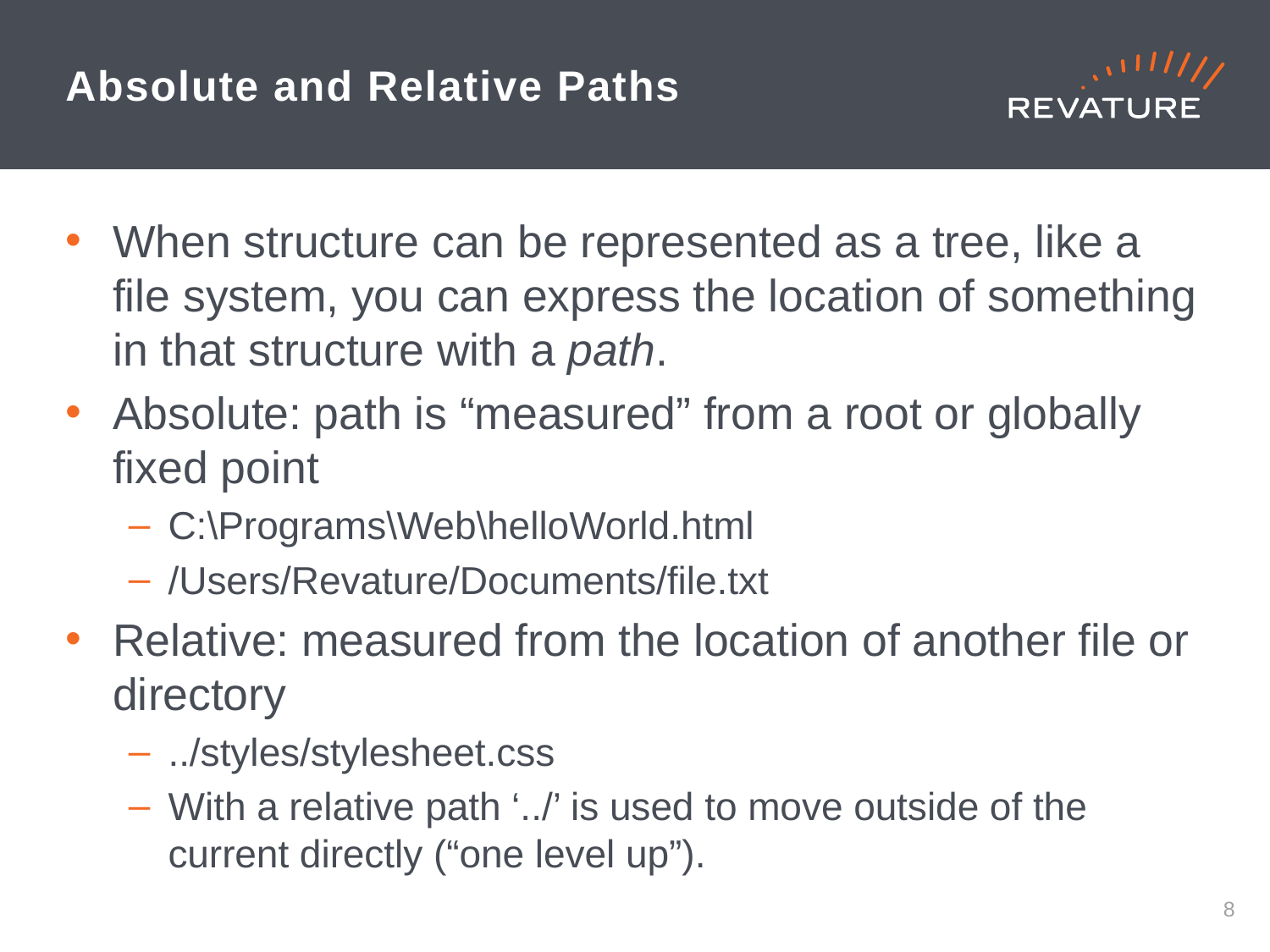

# Absolute and Relative Paths
When structure can be represented as a tree, like a file system, you can express the location of something in that structure with a path.
Absolute: path is “measured” from a root or globally fixed point
C:\Programs\Web\helloWorld.html
/Users/Revature/Documents/file.txt
Relative: measured from the location of another file or directory
../styles/stylesheet.css
With a relative path ‘../’ is used to move outside of the current directly (“one level up”).
8